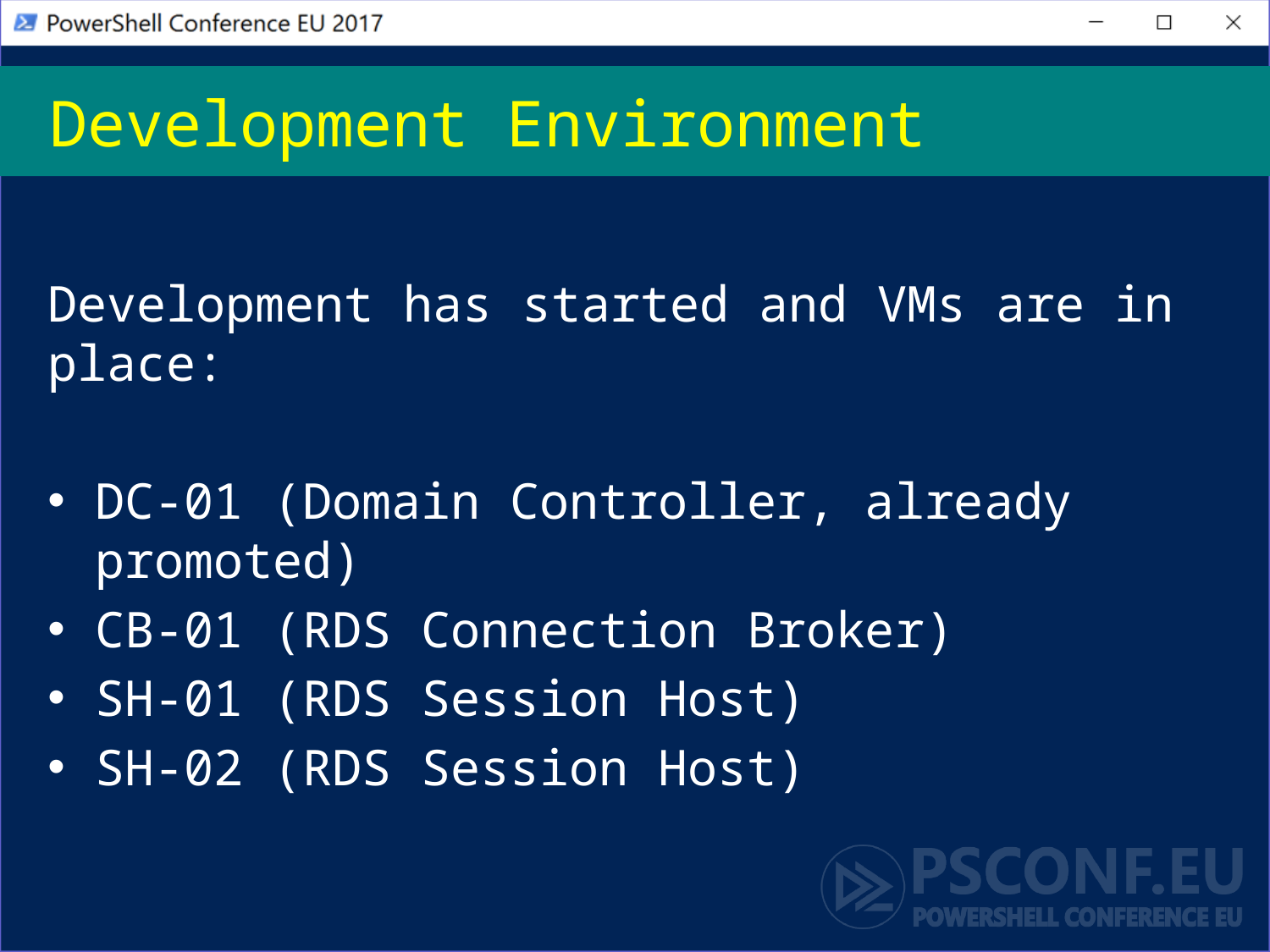

# Development Environment
Development has started and VMs are in place:

DC-01 (Domain Controller, already promoted)
CB-01 (RDS Connection Broker)
SH-01 (RDS Session Host)
SH-02 (RDS Session Host)